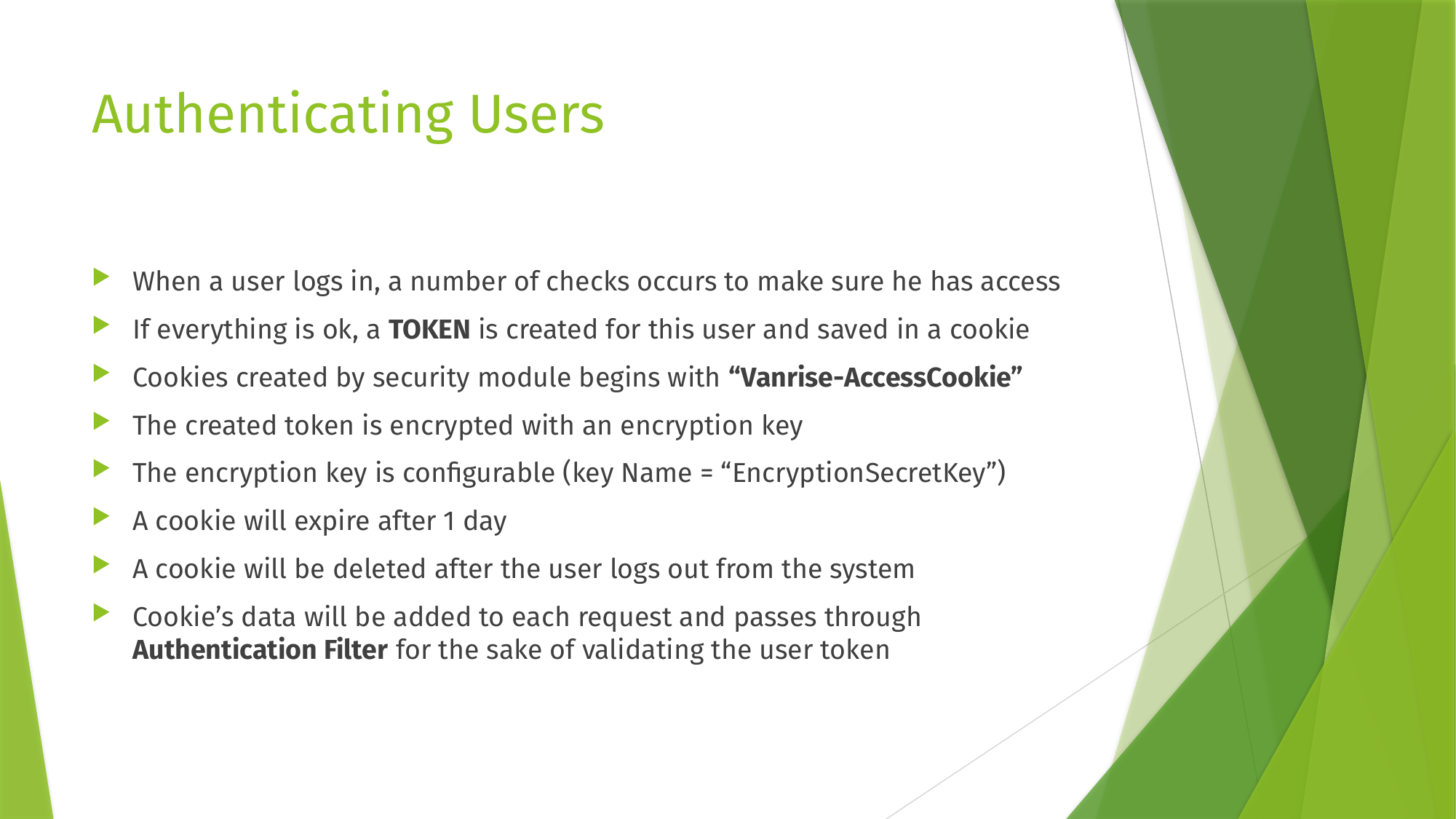

# Authenticating Users
When a user logs in, a number of checks occurs to make sure he has access
If everything is ok, a TOKEN is created for this user and saved in a cookie
Cookies created by security module begins with “Vanrise-AccessCookie”
The created token is encrypted with an encryption key
The encryption key is configurable (key Name = “EncryptionSecretKey”)
A cookie will expire after 1 day
A cookie will be deleted after the user logs out from the system
Cookie’s data will be added to each request and passes through Authentication Filter for the sake of validating the user token